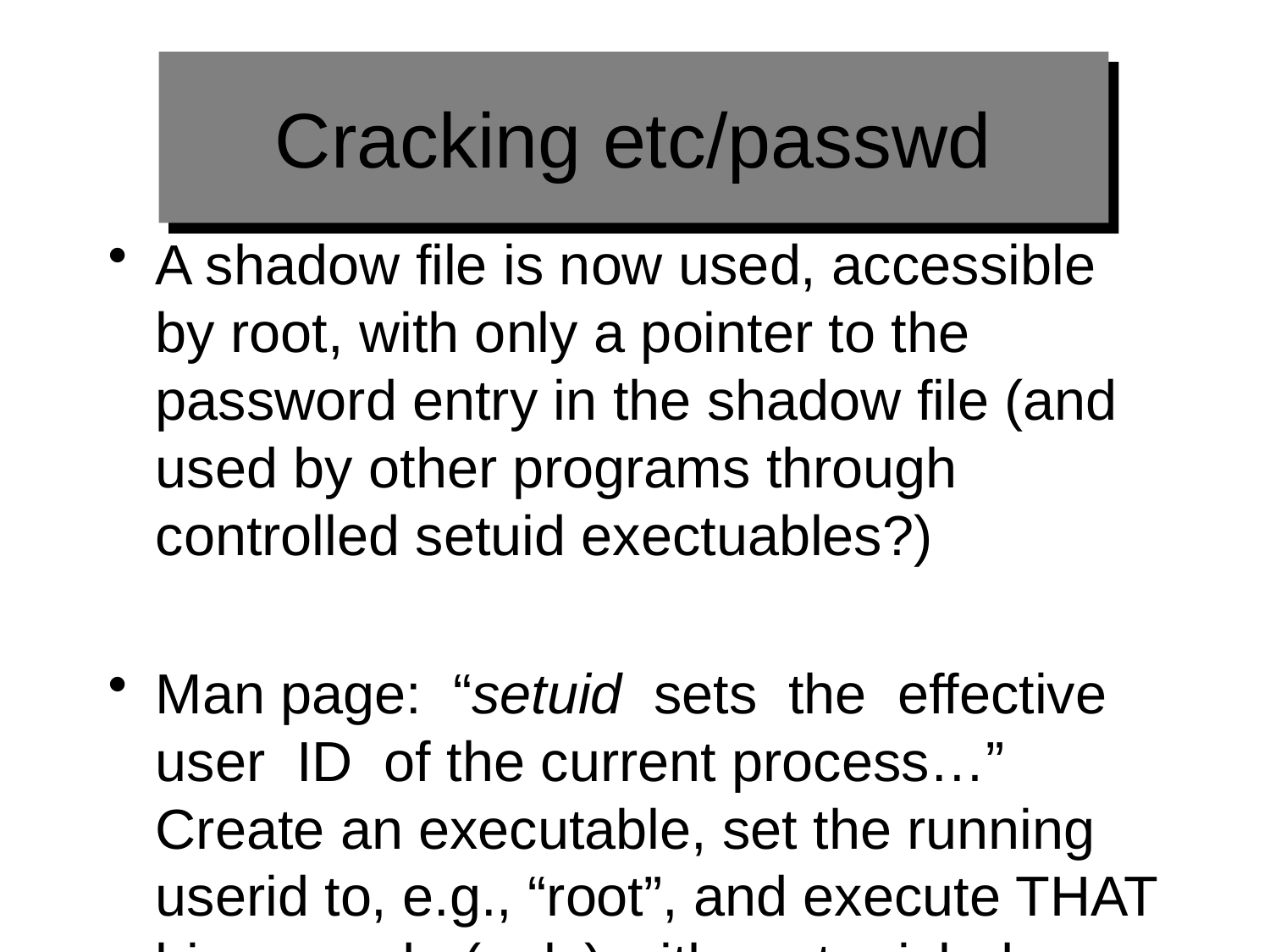

# Cracking etc/passwd
A shadow file is now used, accessible by root, with only a pointer to the password entry in the shadow file (and used by other programs through controlled setuid exectuables?)

Man page:  “setuid  sets  the  effective  user  ID  of the current process…”  Create an executable, set the running userid to, e.g., “root”, and execute THAT binary code (only) with root privledges.